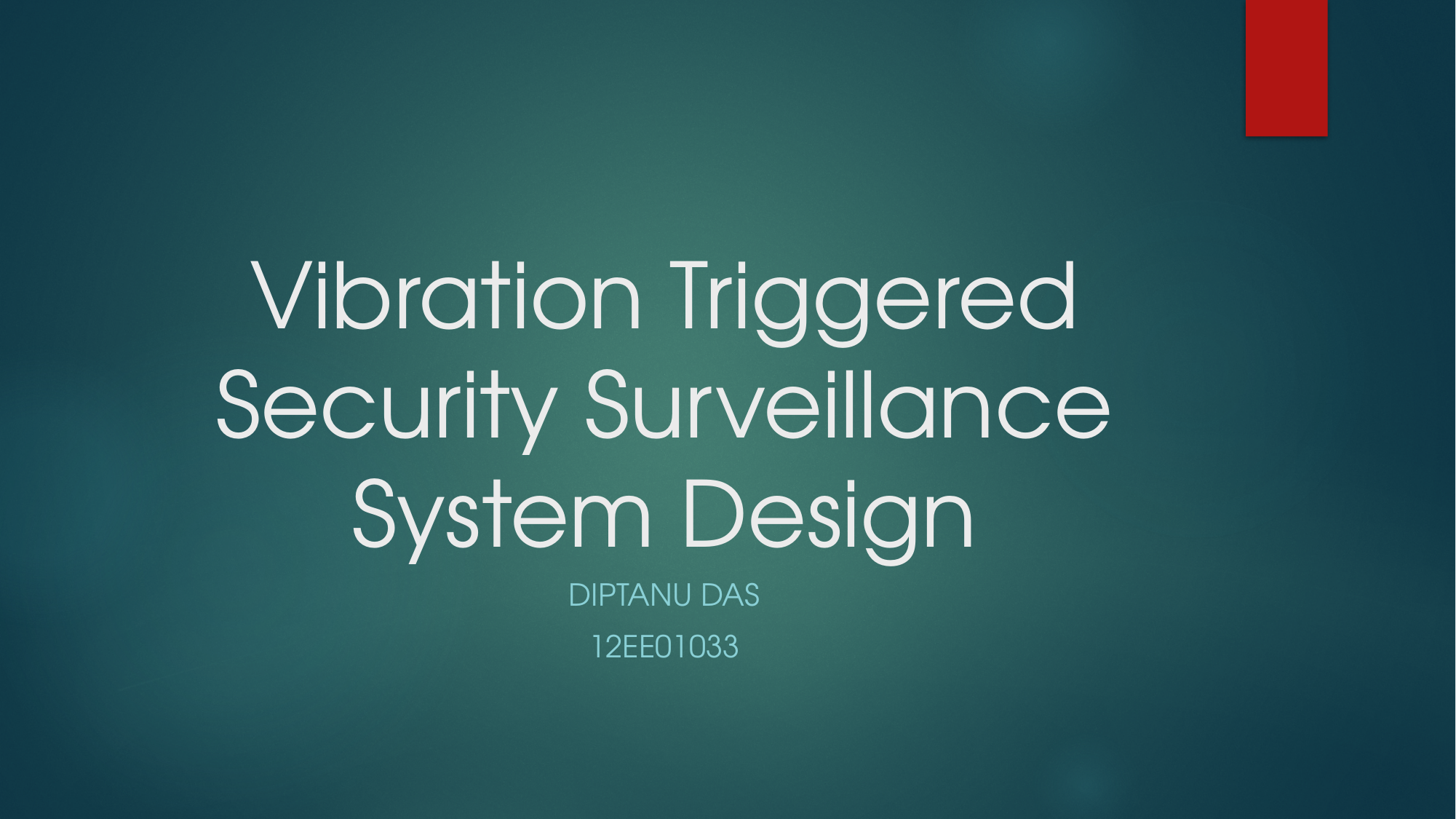

# Vibration Triggered Security Surveillance System Design
Diptanu das
12ee01033